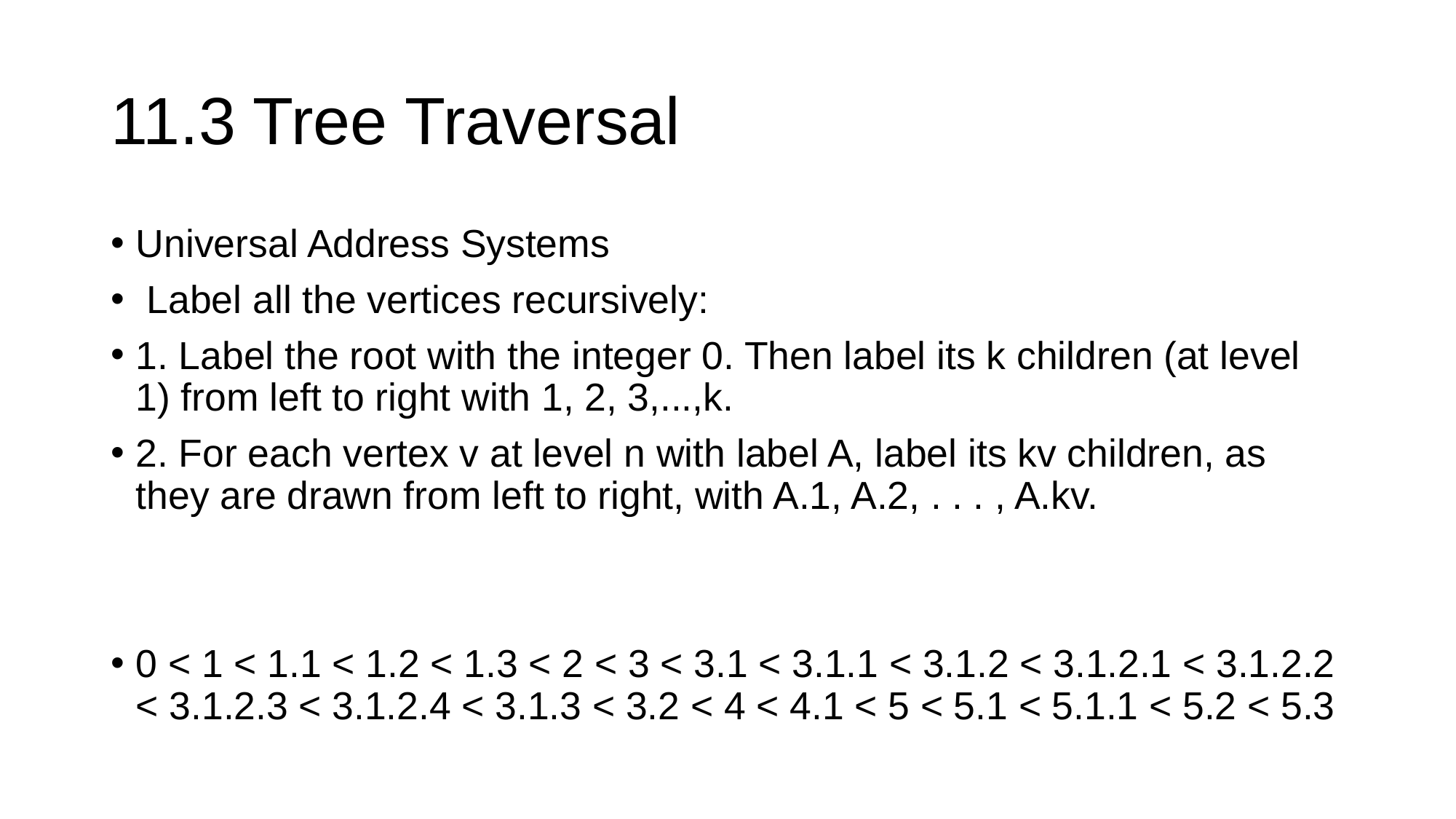

# 11.3 Tree Traversal
Universal Address Systems
 Label all the vertices recursively:
1. Label the root with the integer 0. Then label its k children (at level 1) from left to right with 1, 2, 3,...,k.
2. For each vertex v at level n with label A, label its kv children, as they are drawn from left to right, with A.1, A.2, . . . , A.kv.

0 < 1 < 1.1 < 1.2 < 1.3 < 2 < 3 < 3.1 < 3.1.1 < 3.1.2 < 3.1.2.1 < 3.1.2.2 < 3.1.2.3 < 3.1.2.4 < 3.1.3 < 3.2 < 4 < 4.1 < 5 < 5.1 < 5.1.1 < 5.2 < 5.3